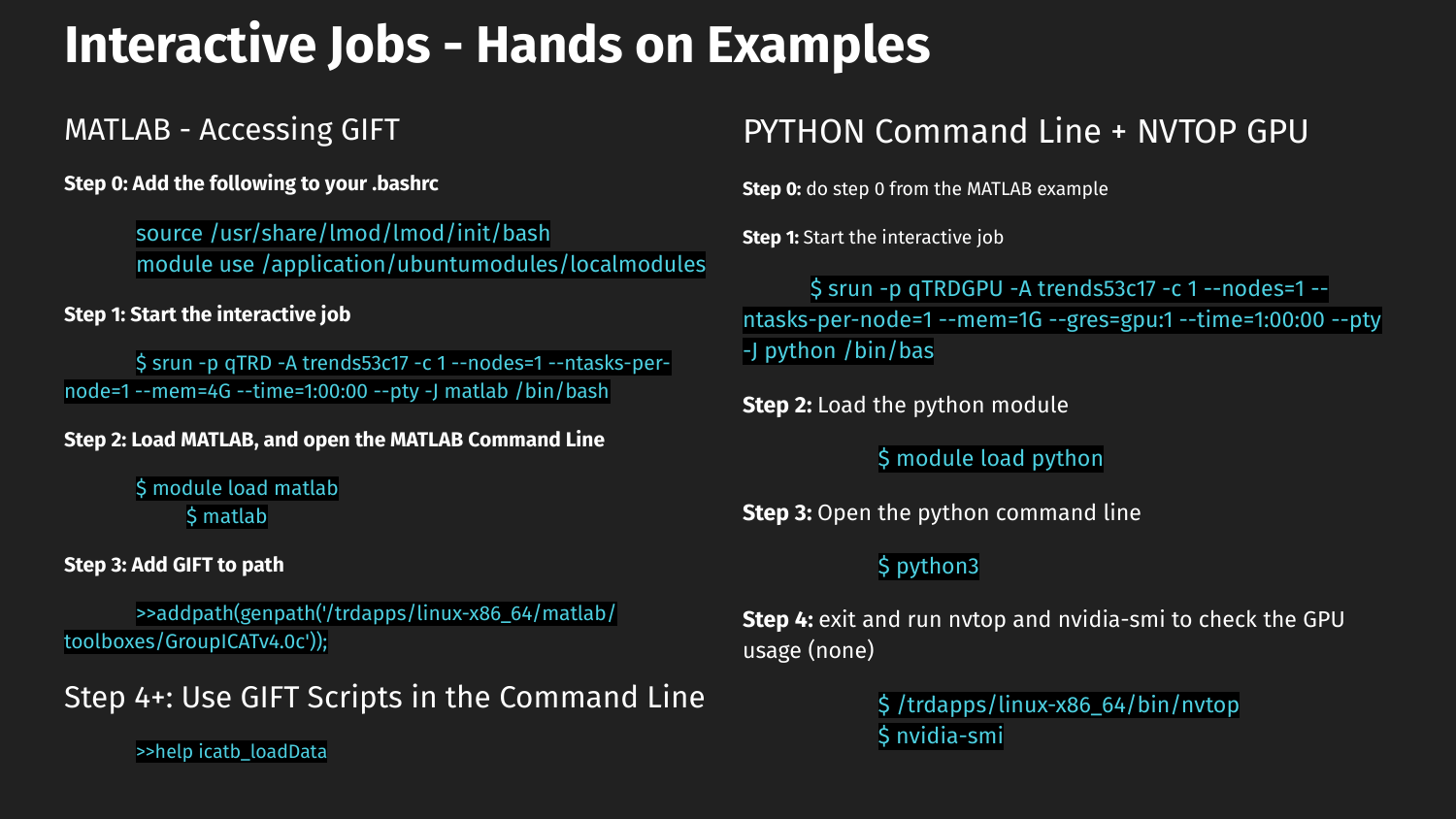

# Interactive Jobs - Hands on Examples
MATLAB - Accessing GIFT
Step 0: Add the following to your .bashrc
source /usr/share/lmod/lmod/init/bash
module use /application/ubuntumodules/localmodules
Step 1: Start the interactive job
$ srun -p qTRD -A trends53c17 -c 1 --nodes=1 --ntasks-per-node=1 --mem=4G --time=1:00:00 --pty -J matlab /bin/bash
Step 2: Load MATLAB, and open the MATLAB Command Line
$ module load matlab
	$ matlab
Step 3: Add GIFT to path
>>addpath(genpath('/trdapps/linux-x86_64/matlab/toolboxes/GroupICATv4.0c'));
Step 4+: Use GIFT Scripts in the Command Line
>>help icatb_loadData
PYTHON Command Line + NVTOP GPU
Step 0: do step 0 from the MATLAB example
Step 1: Start the interactive job
$ srun -p qTRDGPU -A trends53c17 -c 1 --nodes=1 --ntasks-per-node=1 --mem=1G --gres=gpu:1 --time=1:00:00 --pty -J python /bin/bas
Step 2: Load the python module
	$ module load python
Step 3: Open the python command line
	$ python3
Step 4: exit and run nvtop and nvidia-smi to check the GPU usage (none)
	$ /trdapps/linux-x86_64/bin/nvtop
	$ nvidia-smi